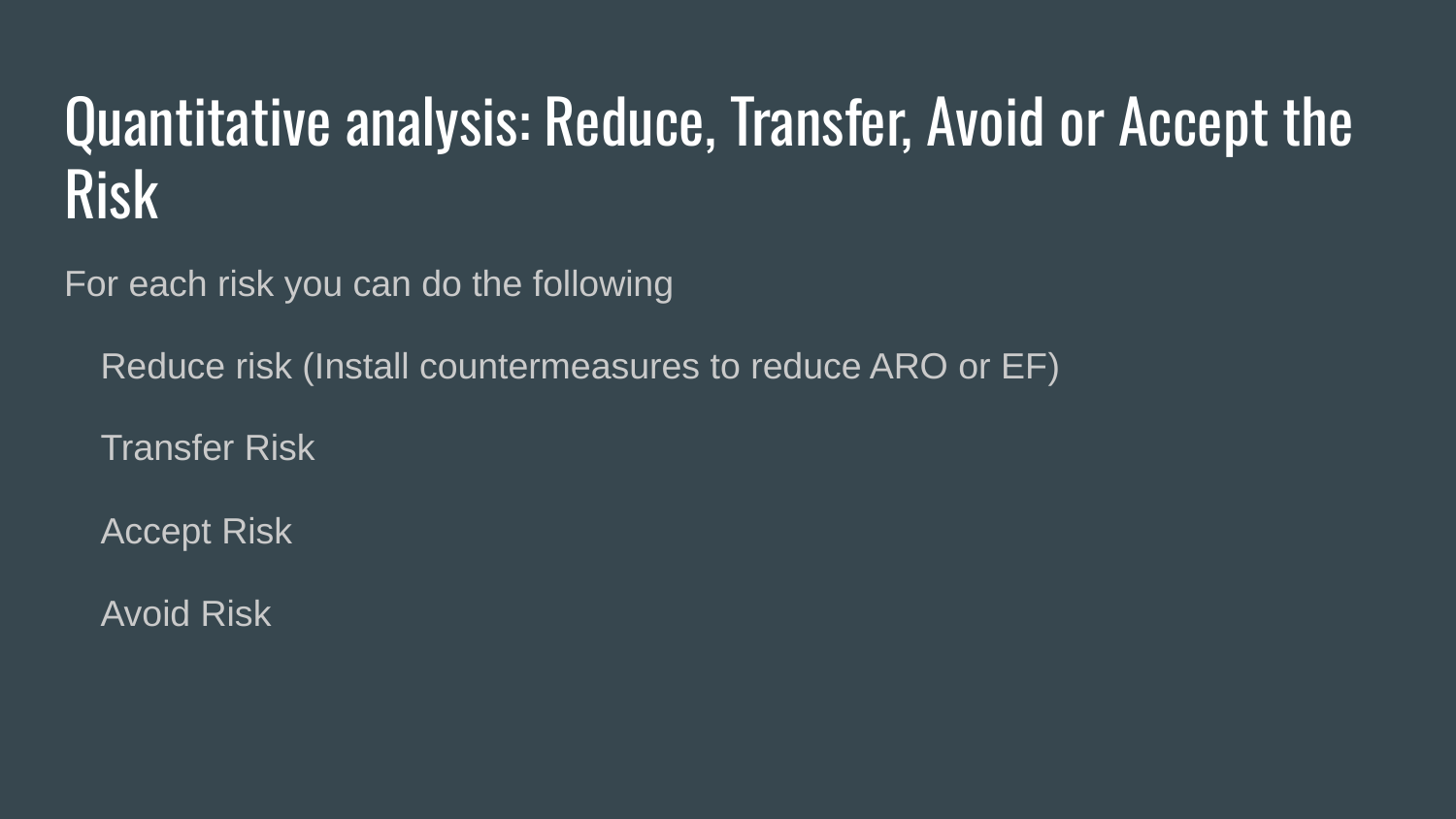

# Quantitative analysis: Reduce, Transfer, Avoid or Accept the Risk ​
For each risk you can do the following​
Reduce risk ​(Install countermeasures to reduce ARO or EF​)
Transfer Risk​
Accept Risk​
Avoid Risk​
​